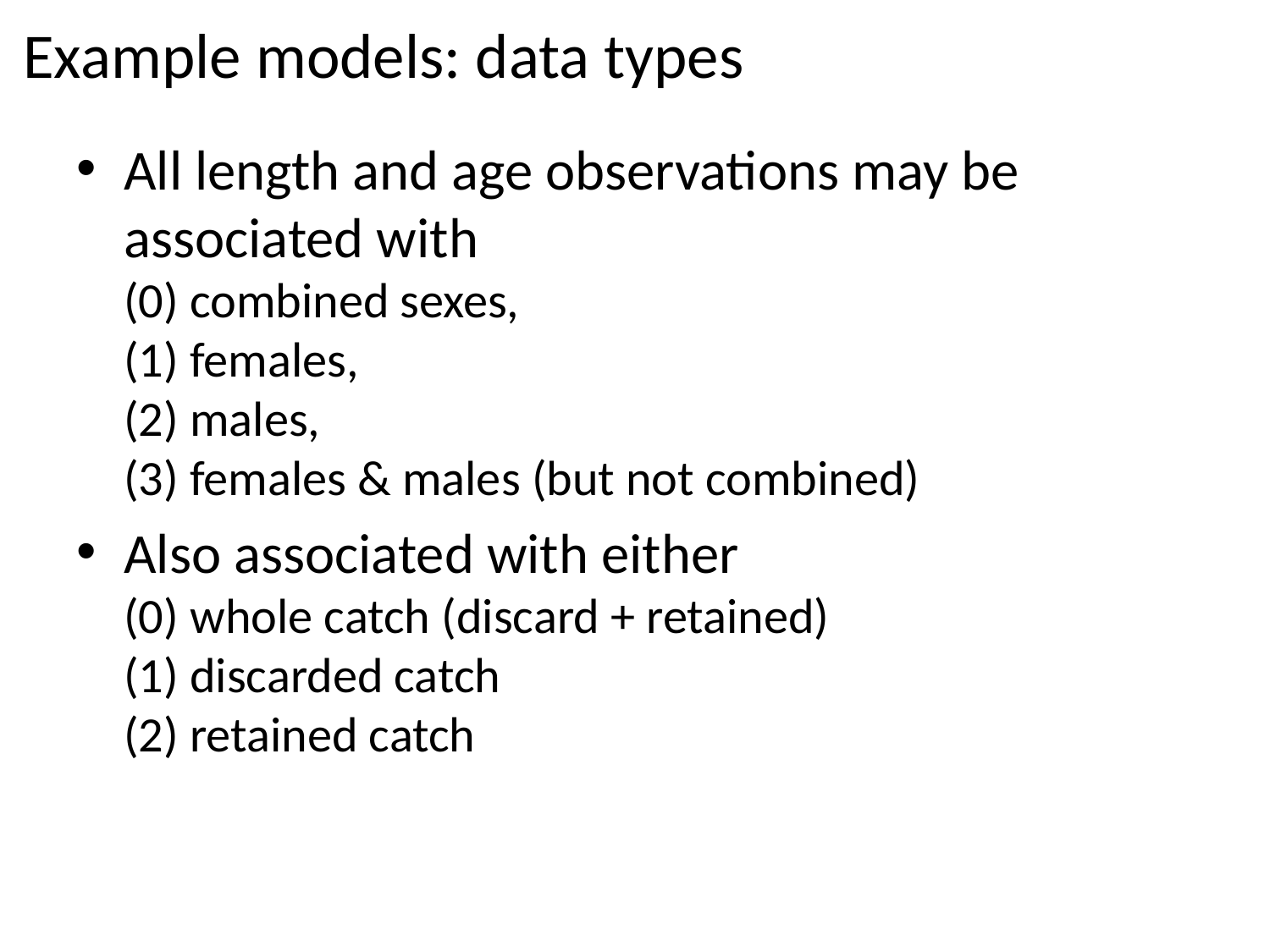

# Example models: data types
All length and age observations may be associated with
(0) combined sexes,
(1) females,
(2) males,
(3) females & males (but not combined)
Also associated with either
(0) whole catch (discard + retained)
(1) discarded catch
(2) retained catch